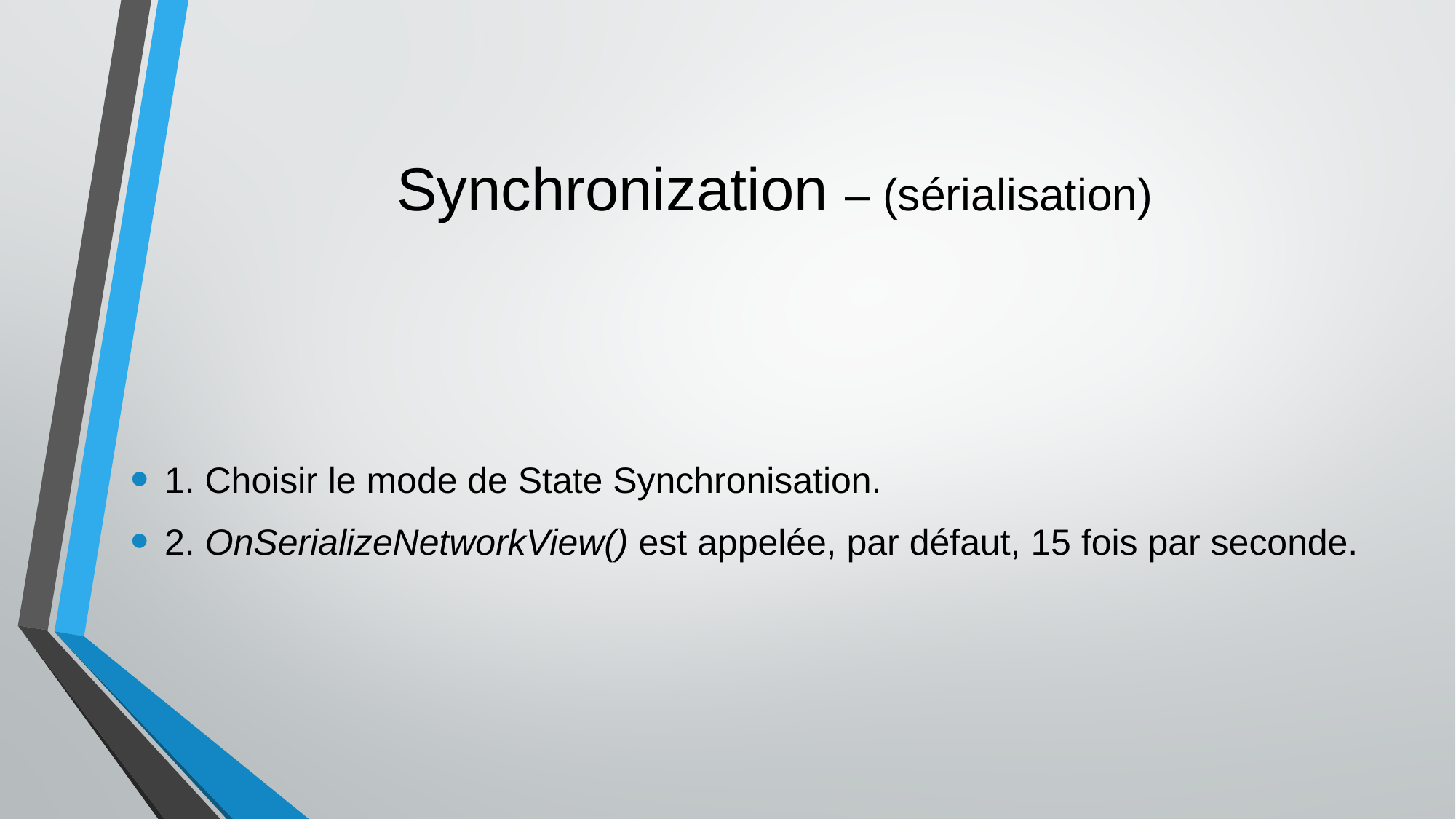

# Synchronization – (sérialisation)
1. Choisir le mode de State Synchronisation.
2. OnSerializeNetworkView() est appelée, par défaut, 15 fois par seconde.